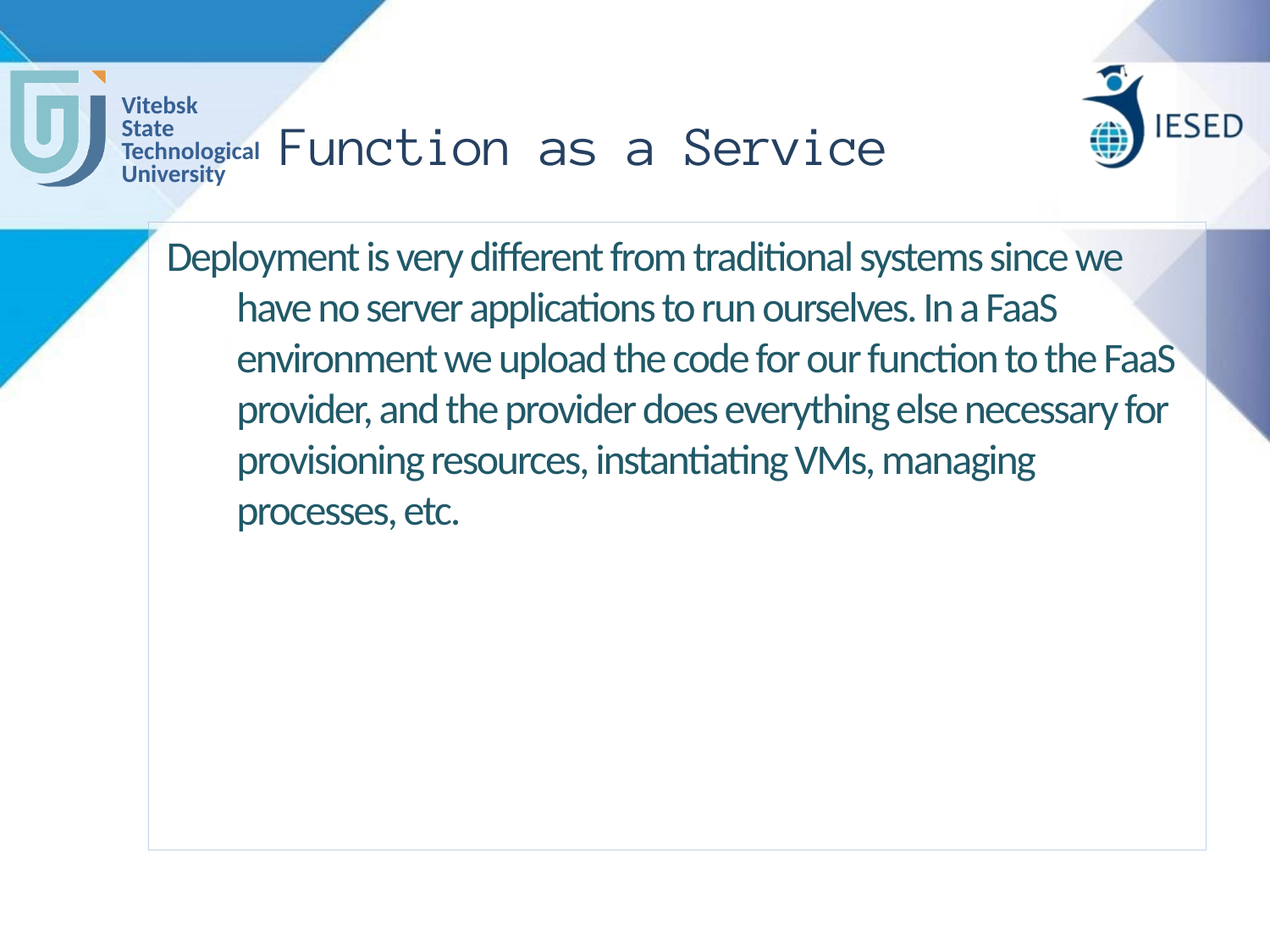

# Function as a Service
Deployment is very different from traditional systems since we have no server applications to run ourselves. In a FaaS environment we upload the code for our function to the FaaS provider, and the provider does everything else necessary for provisioning resources, instantiating VMs, managing processes, etc.